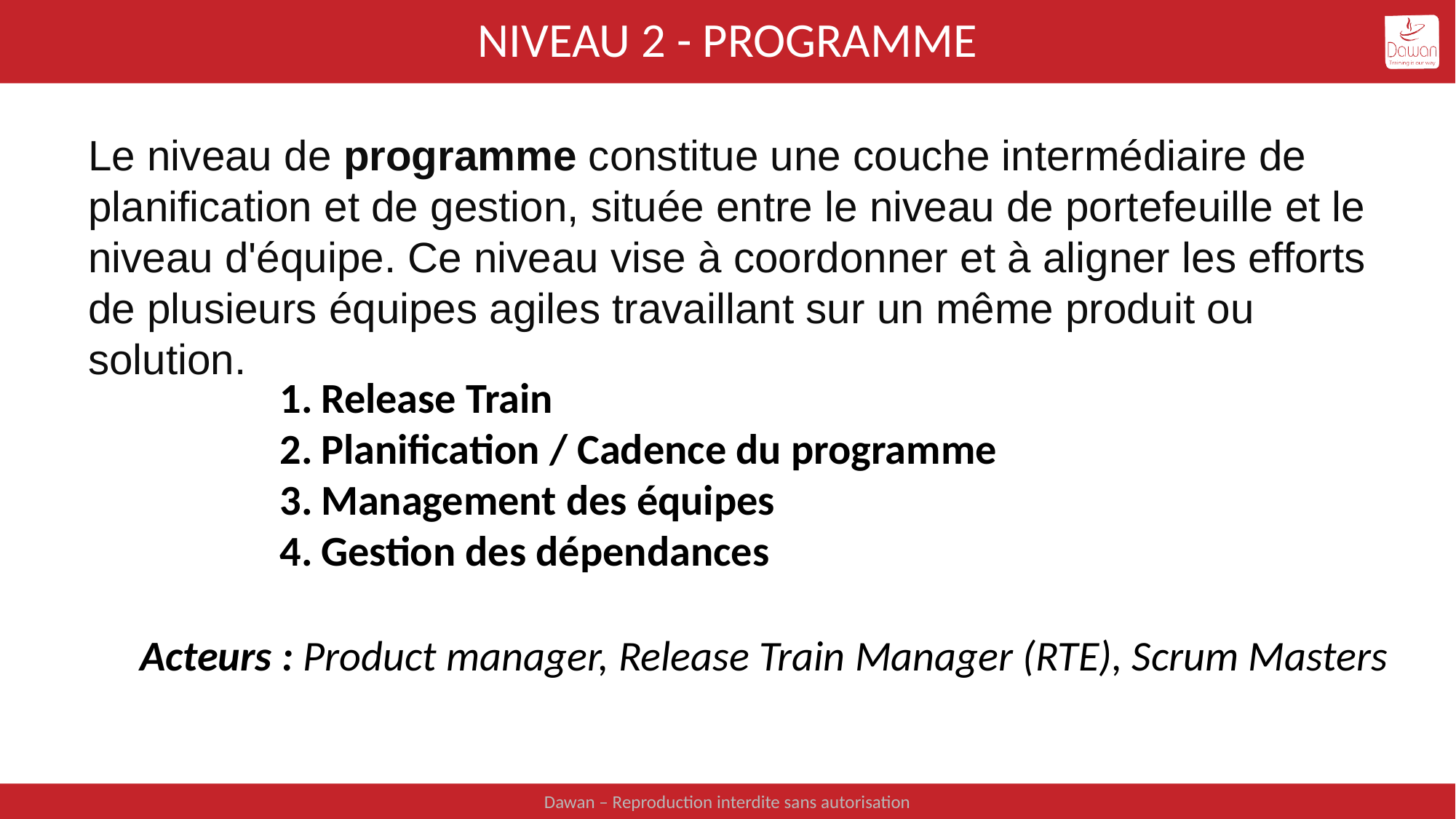

# Niveau 2 - Programme
Le niveau de programme constitue une couche intermédiaire de planification et de gestion, située entre le niveau de portefeuille et le niveau d'équipe. Ce niveau vise à coordonner et à aligner les efforts de plusieurs équipes agiles travaillant sur un même produit ou solution.
Release Train
Planification / Cadence du programme
Management des équipes
Gestion des dépendances
Acteurs : Product manager, Release Train Manager (RTE), Scrum Masters
Dawan – Reproduction interdite sans autorisation